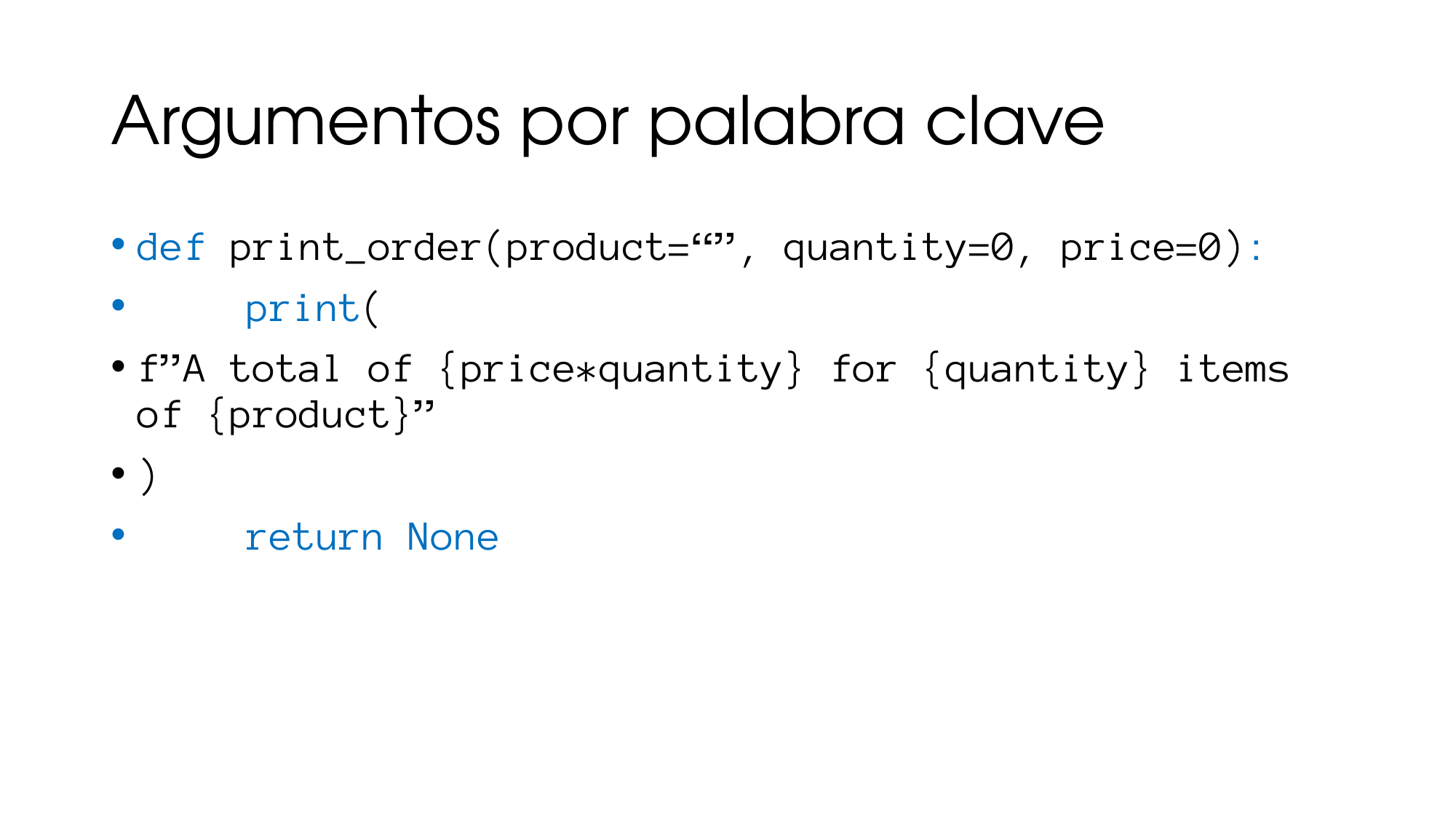

# Argumentos por palabra clave
def print_order(product=“”, quantity=0, price=0):
	print(
f”A total of {price*quantity} for {quantity} items of {product}”
)
    	return None